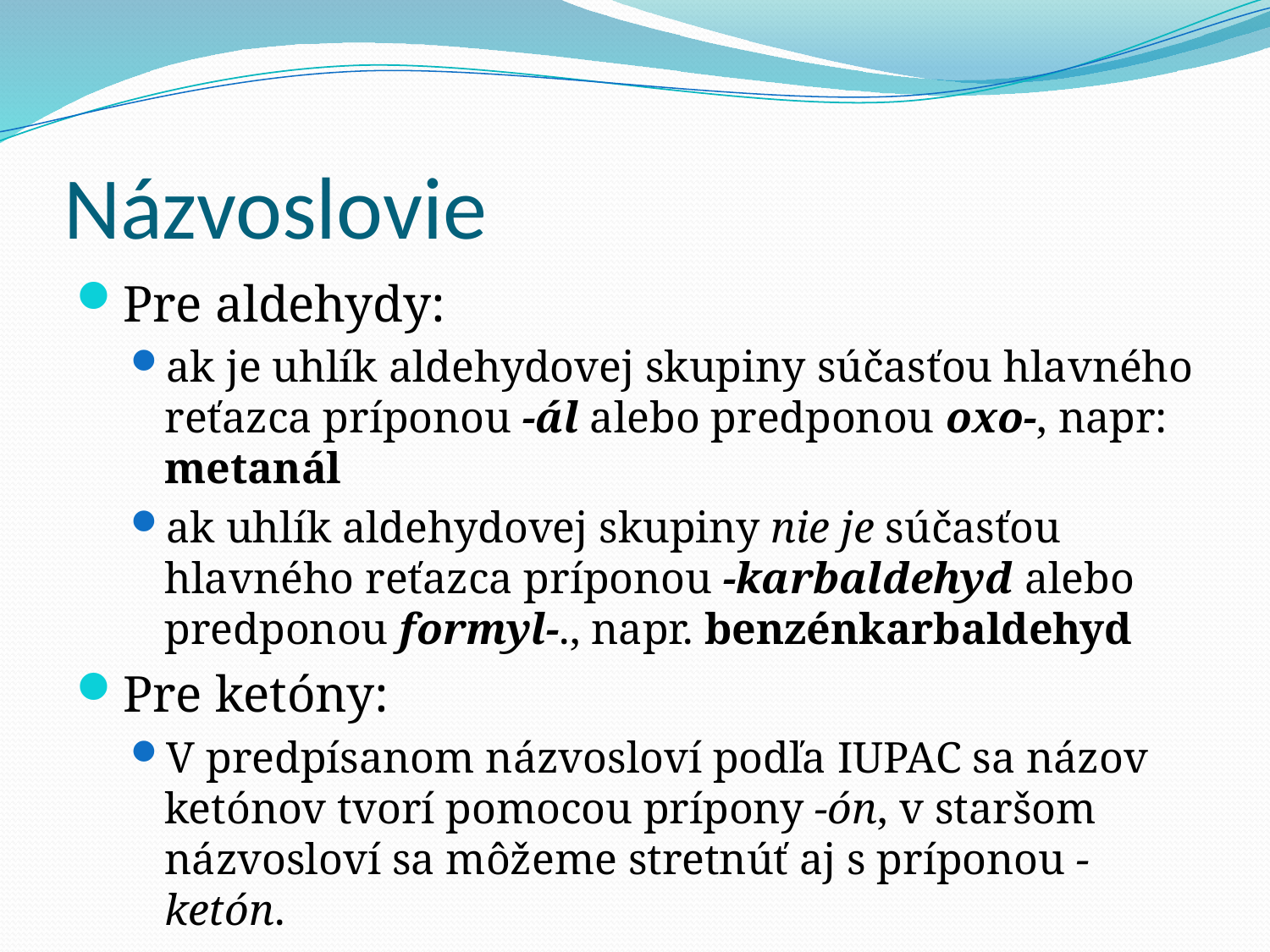

# Názvoslovie
Pre aldehydy:
ak je uhlík aldehydovej skupiny súčasťou hlavného reťazca príponou -ál alebo predponou oxo-, napr: metanál
ak uhlík aldehydovej skupiny nie je súčasťou hlavného reťazca príponou -karbaldehyd alebo predponou formyl-., napr. benzénkarbaldehyd
Pre ketóny:
V predpísanom názvosloví podľa IUPAC sa názov ketónov tvorí pomocou prípony -ón, v staršom názvosloví sa môžeme stretnúť aj s príponou -ketón.